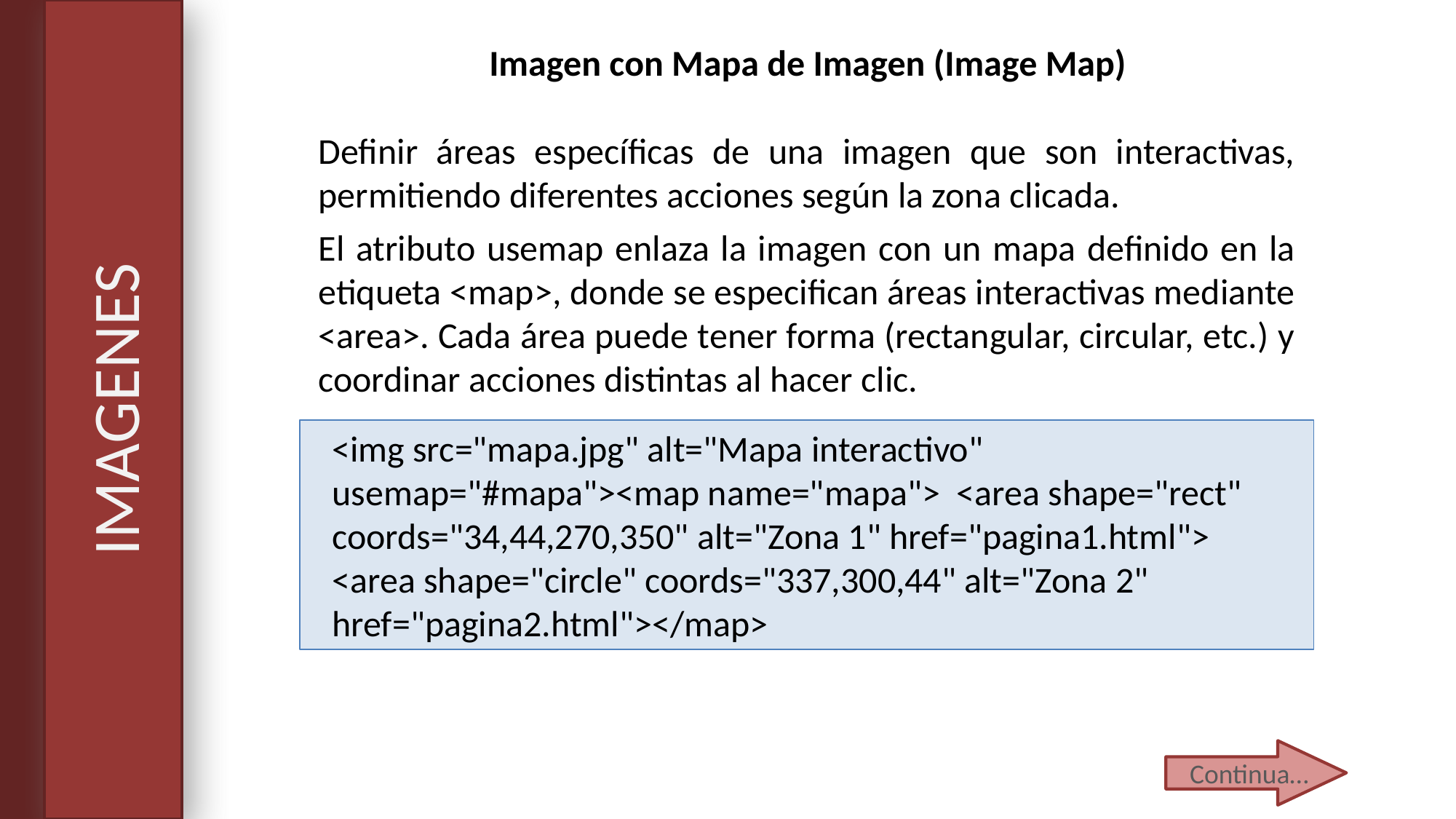

Imagen con Mapa de Imagen (Image Map)
Definir áreas específicas de una imagen que son interactivas, permitiendo diferentes acciones según la zona clicada.
El atributo usemap enlaza la imagen con un mapa definido en la etiqueta <map>, donde se especifican áreas interactivas mediante <area>. Cada área puede tener forma (rectangular, circular, etc.) y coordinar acciones distintas al hacer clic.
# IMAGENES
<img src="mapa.jpg" alt="Mapa interactivo" usemap="#mapa"><map name="mapa">  <area shape="rect" coords="34,44,270,350" alt="Zona 1" href="pagina1.html">  <area shape="circle" coords="337,300,44" alt="Zona 2" href="pagina2.html"></map>

Continua…